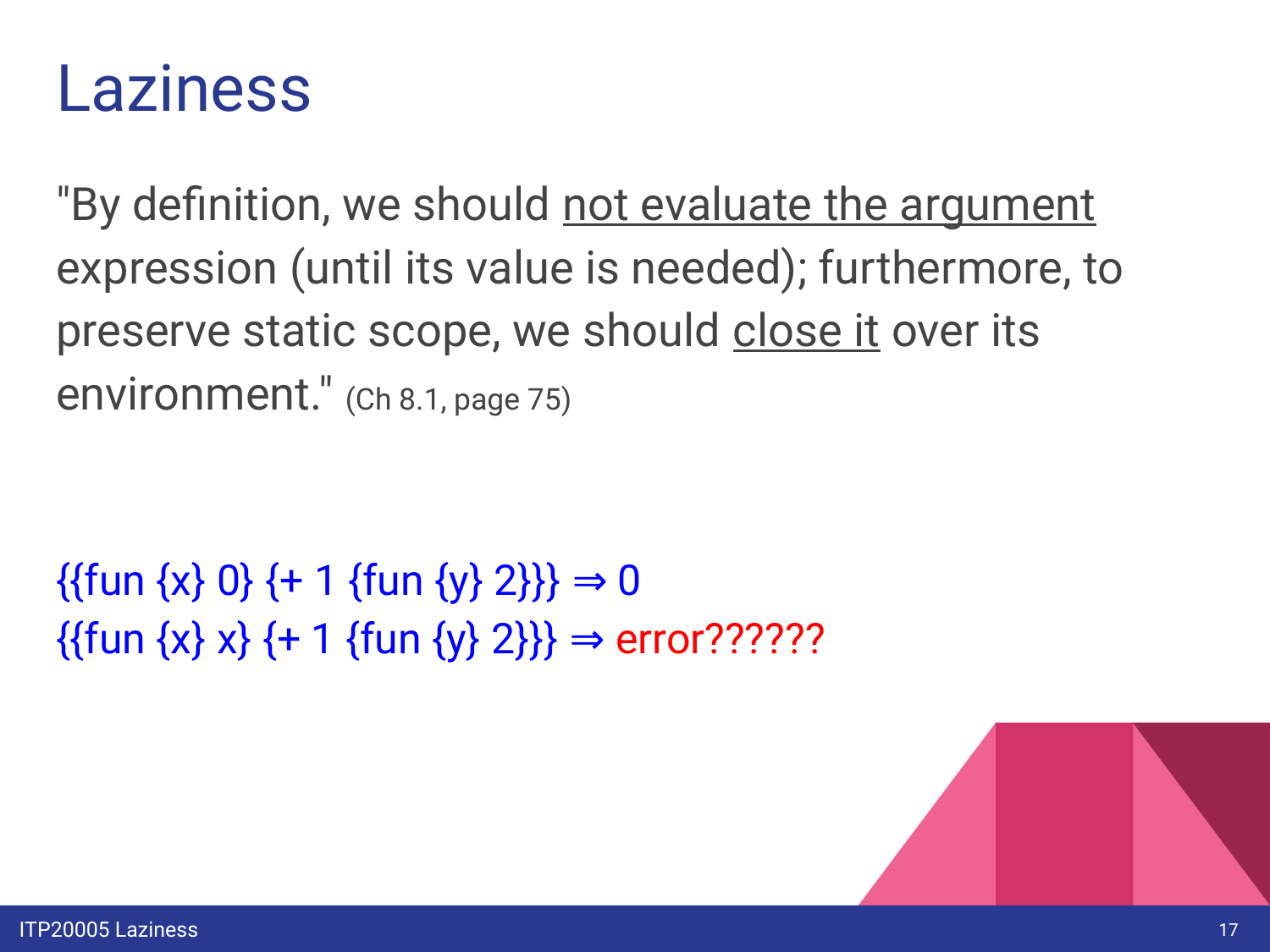

# Laziness
"By definition, we should not evaluate the argument expression (until its value is needed); furthermore, to preserve static scope, we should close it over its environment." (Ch 8.1, page 75)
{{fun {x} 0} {+ 1 {fun {y} 2}}} ⇒ 0
{{fun {x} x} {+ 1 {fun {y} 2}}} ⇒ error??????
17